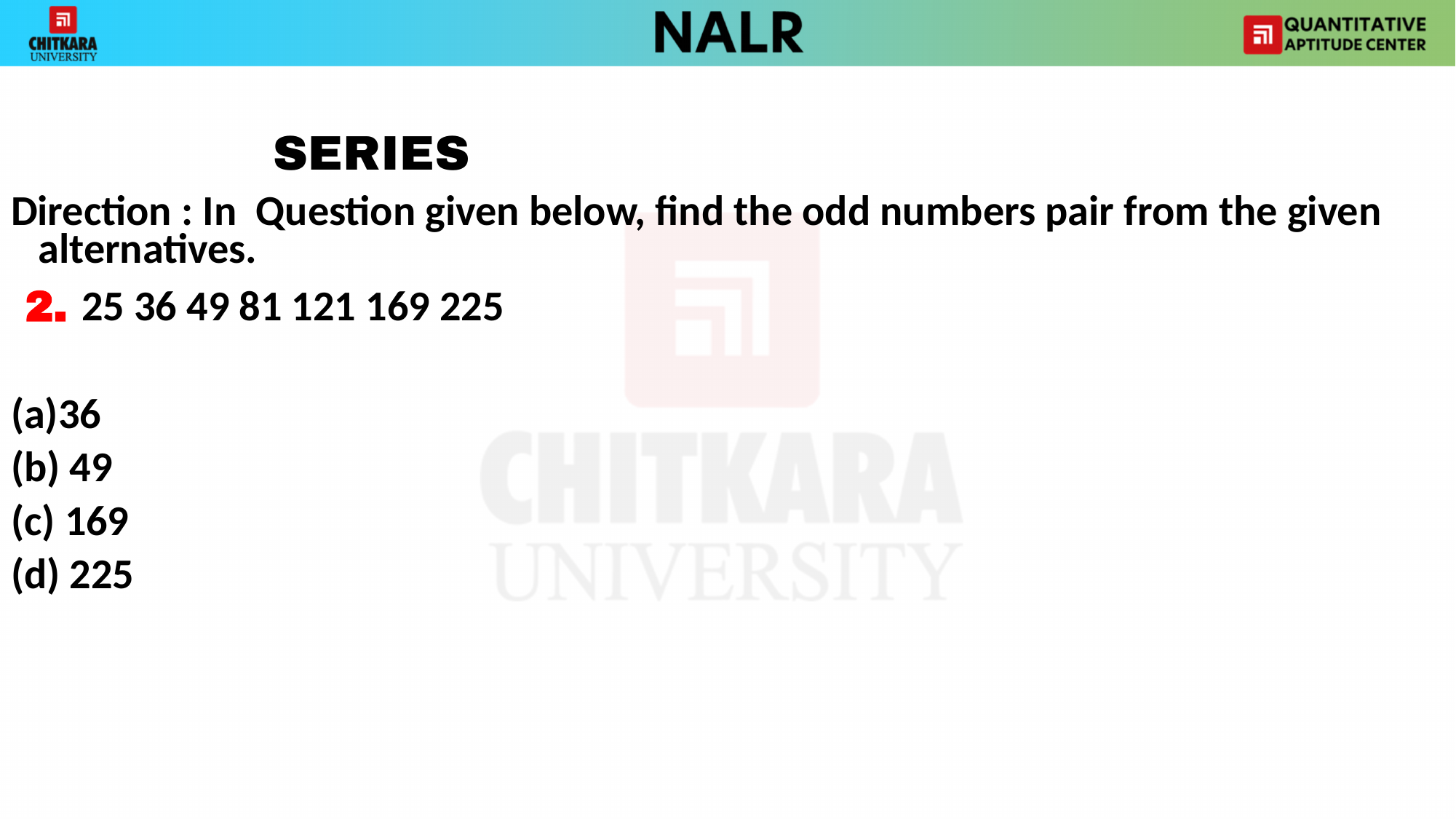

SERIES
Direction : In  Question given below, find the odd numbers pair from the given alternatives.
 2. 25 36 49 81 121 169 225

36
(b) 49
(c) 169
(d) 225